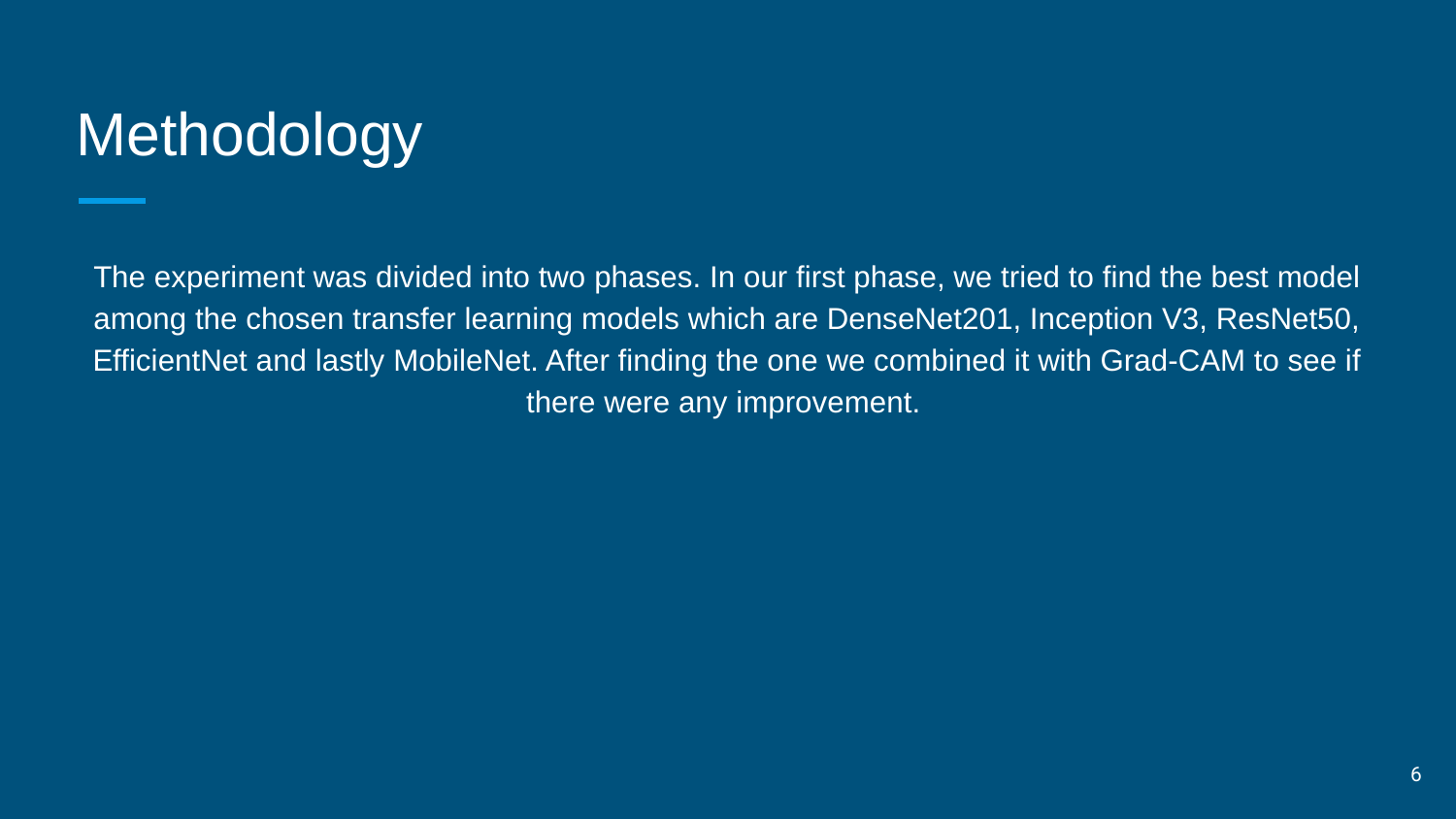

# Methodology
The experiment was divided into two phases. In our first phase, we tried to find the best model among the chosen transfer learning models which are DenseNet201, Inception V3, ResNet50, EfficientNet and lastly MobileNet. After finding the one we combined it with Grad-CAM to see if there were any improvement.
6